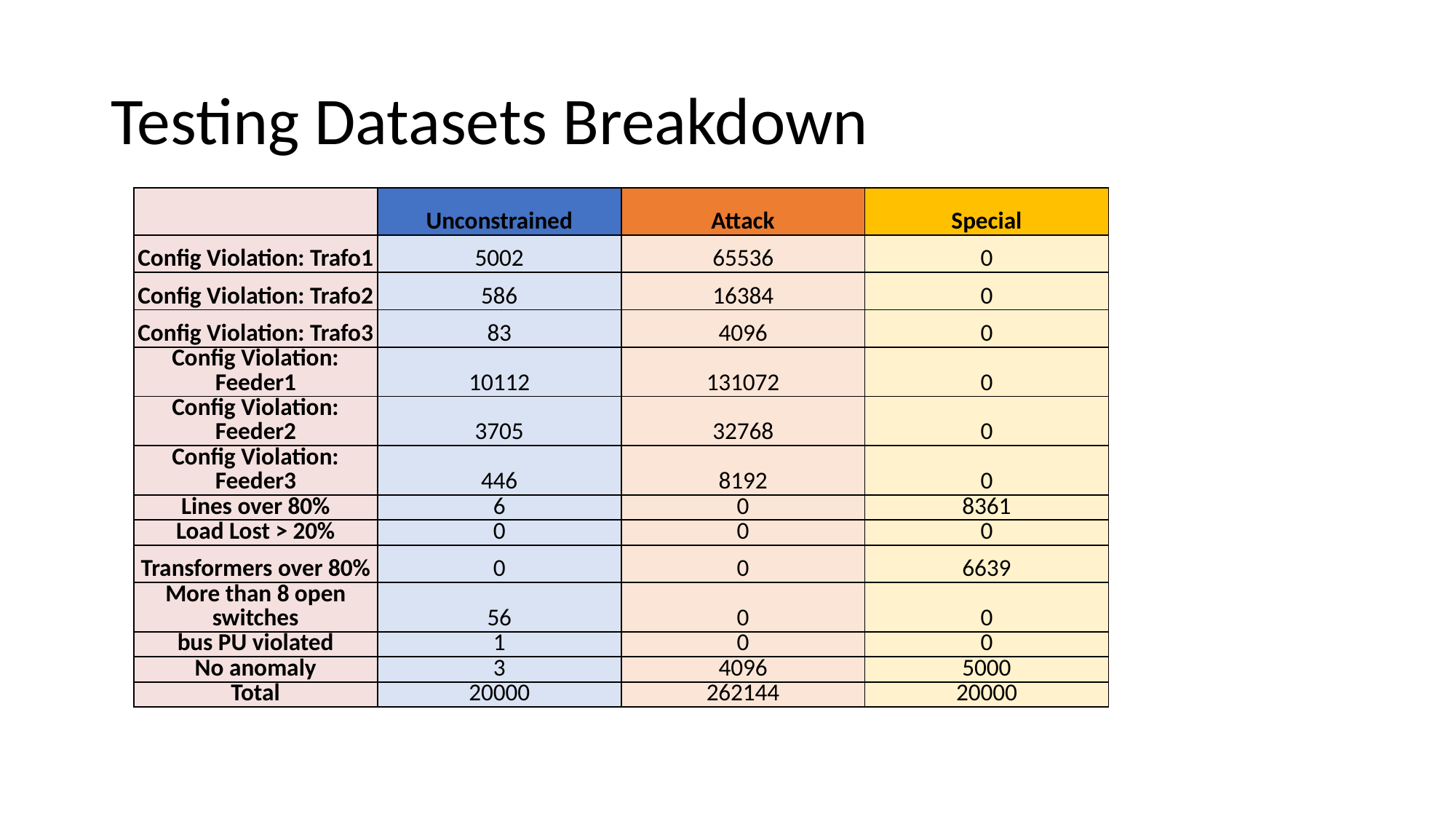

# Testing Datasets Breakdown
|  | Unconstrained | Attack | Special |
| --- | --- | --- | --- |
| Config Violation: Trafo1 | 5002 | 65536 | 0 |
| Config Violation: Trafo2 | 586 | 16384 | 0 |
| Config Violation: Trafo3 | 83 | 4096 | 0 |
| Config Violation: Feeder1 | 10112 | 131072 | 0 |
| Config Violation: Feeder2 | 3705 | 32768 | 0 |
| Config Violation: Feeder3 | 446 | 8192 | 0 |
| Lines over 80% | 6 | 0 | 8361 |
| Load Lost > 20% | 0 | 0 | 0 |
| Transformers over 80% | 0 | 0 | 6639 |
| More than 8 open switches | 56 | 0 | 0 |
| bus PU violated | 1 | 0 | 0 |
| No anomaly | 3 | 4096 | 5000 |
| Total | 20000 | 262144 | 20000 |